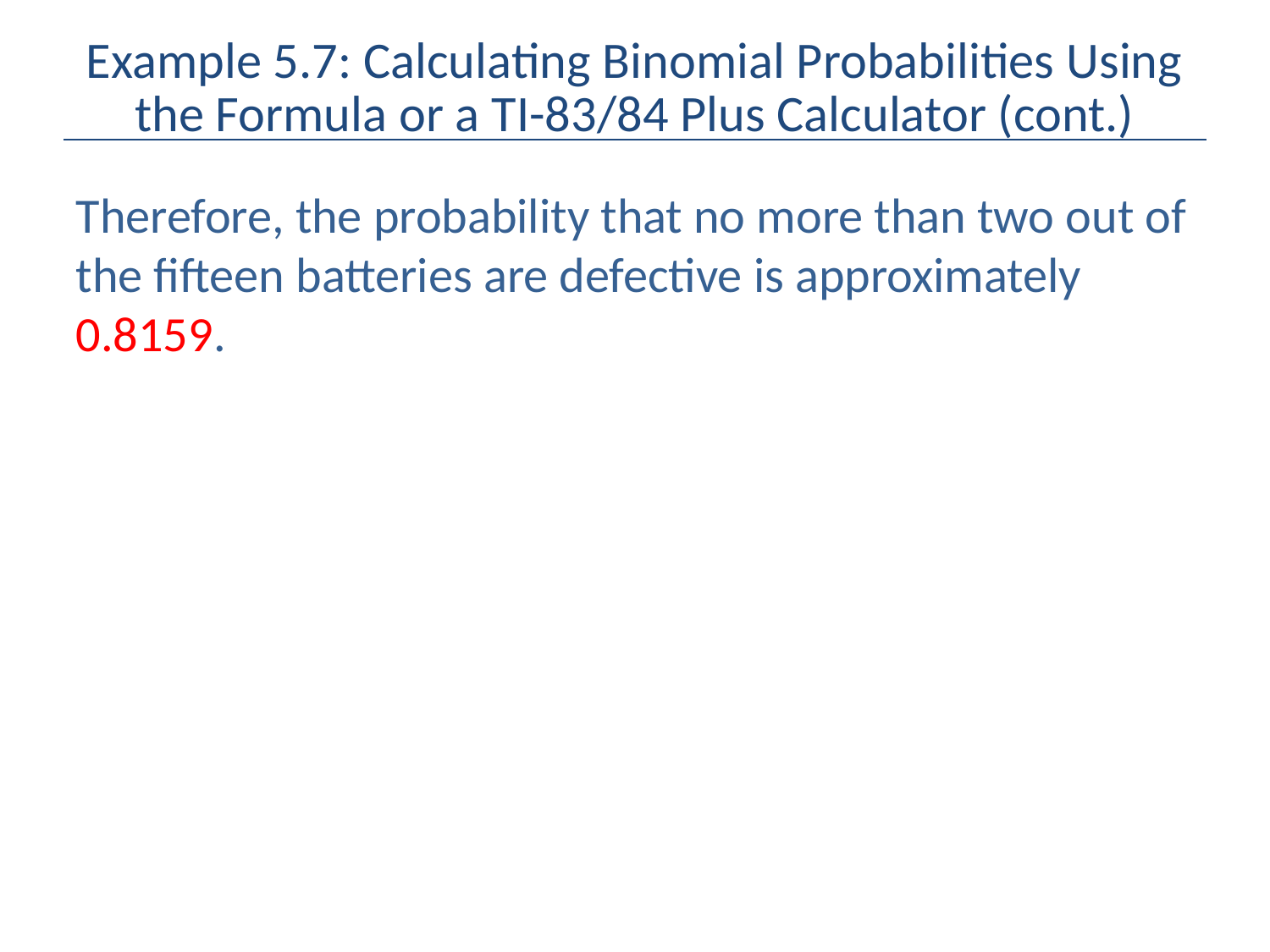

# Example 5.7: Calculating Binomial Probabilities Using the Formula or a TI-83/84 Plus Calculator (cont.)
Therefore, the probability that no more than two out of the fifteen batteries are defective is approximately 0.8159.